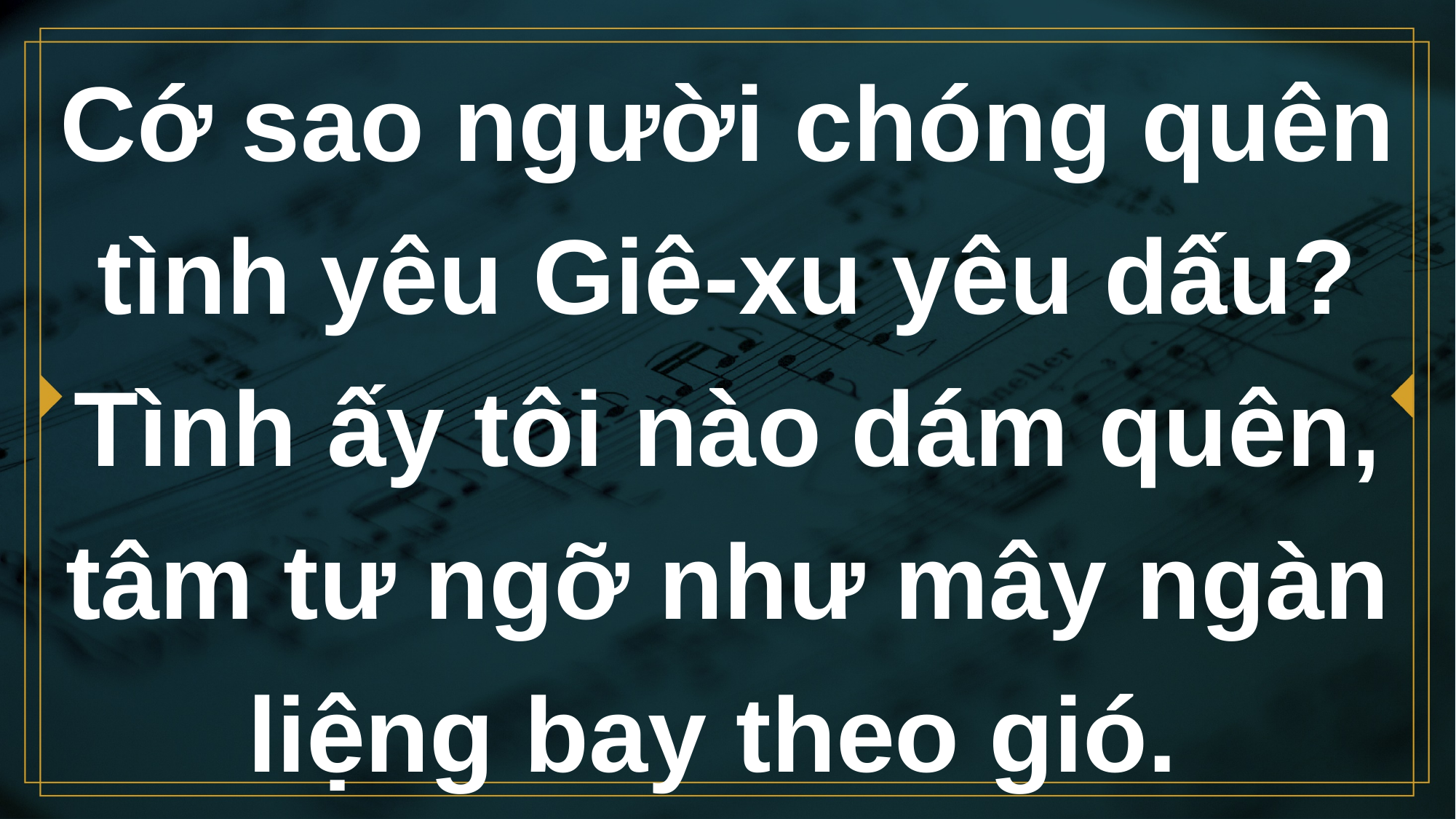

# Cớ sao người chóng quên tình yêu Giê-xu yêu dấu? Tình ấy tôi nào dám quên, tâm tư ngỡ như mây ngàn liệng bay theo gió.